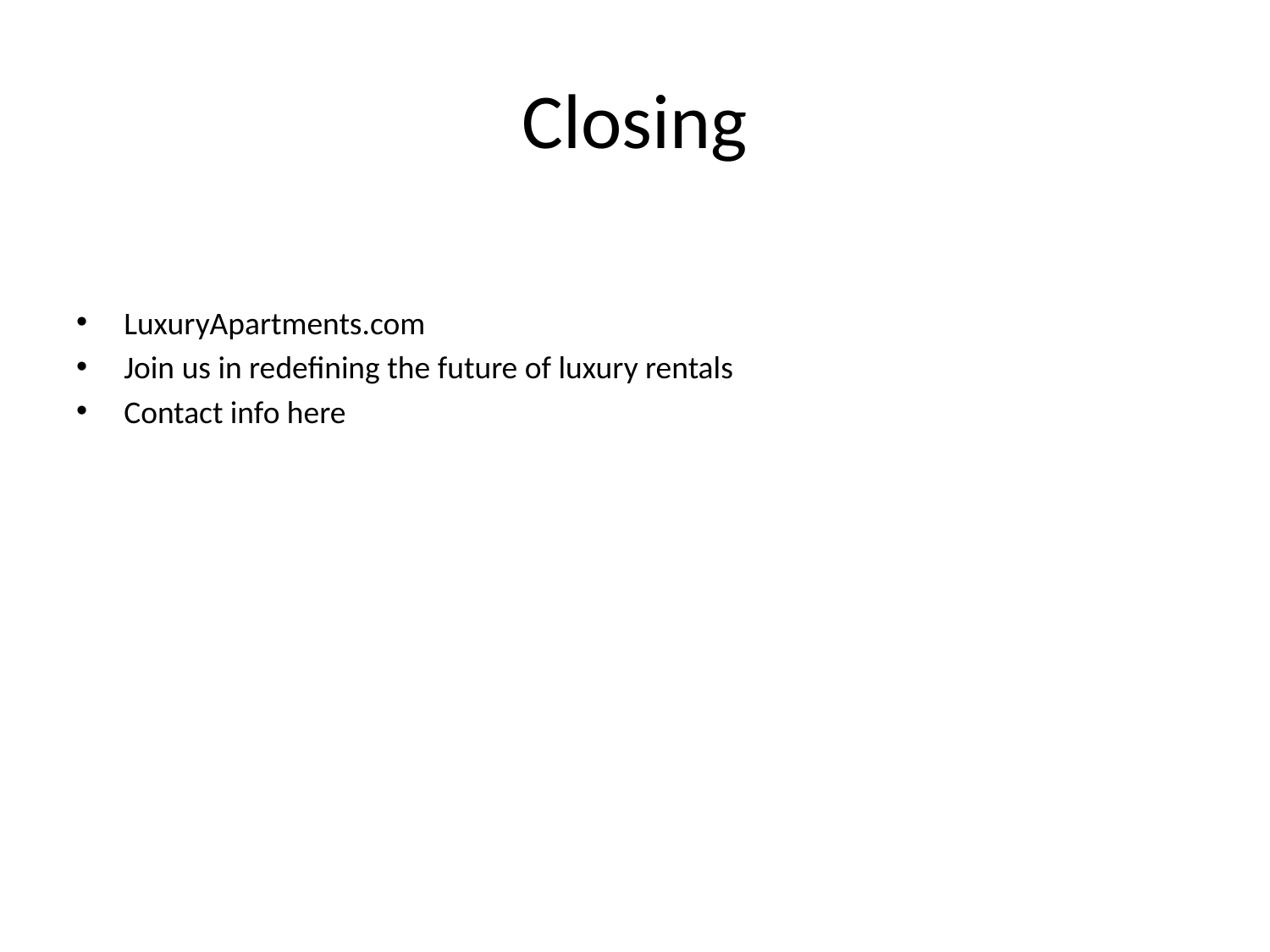

# Closing

LuxuryApartments.com
Join us in redefining the future of luxury rentals
Contact info here